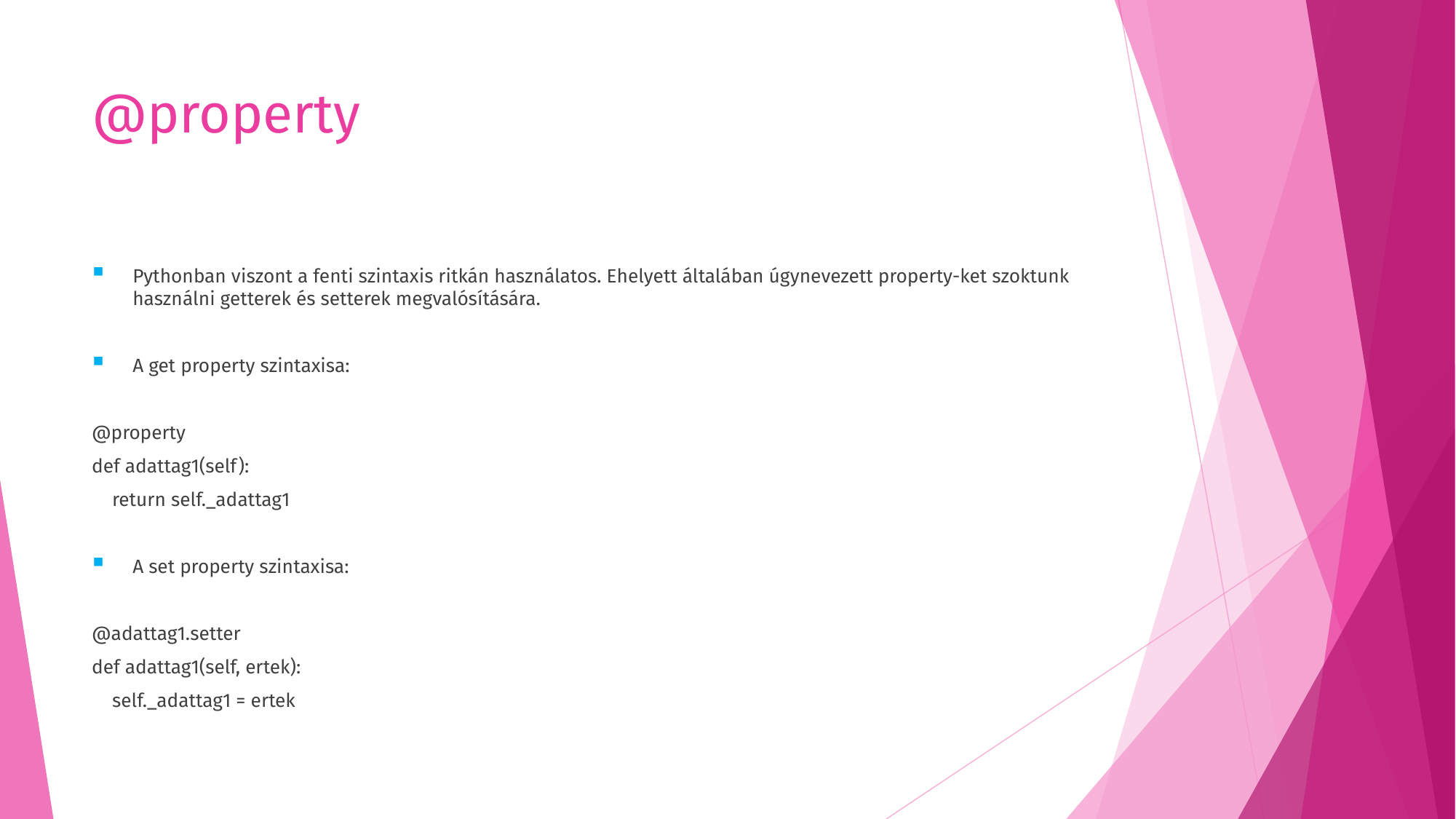

# @property
Pythonban viszont a fenti szintaxis ritkán használatos. Ehelyett általában úgynevezett property-ket szoktunk használni getterek és setterek megvalósítására.

A get property szintaxisa:

@property
def adattag1(self):
    return self._adattag1

A set property szintaxisa:

@adattag1.setter
def adattag1(self, ertek):
    self._adattag1 = ertek